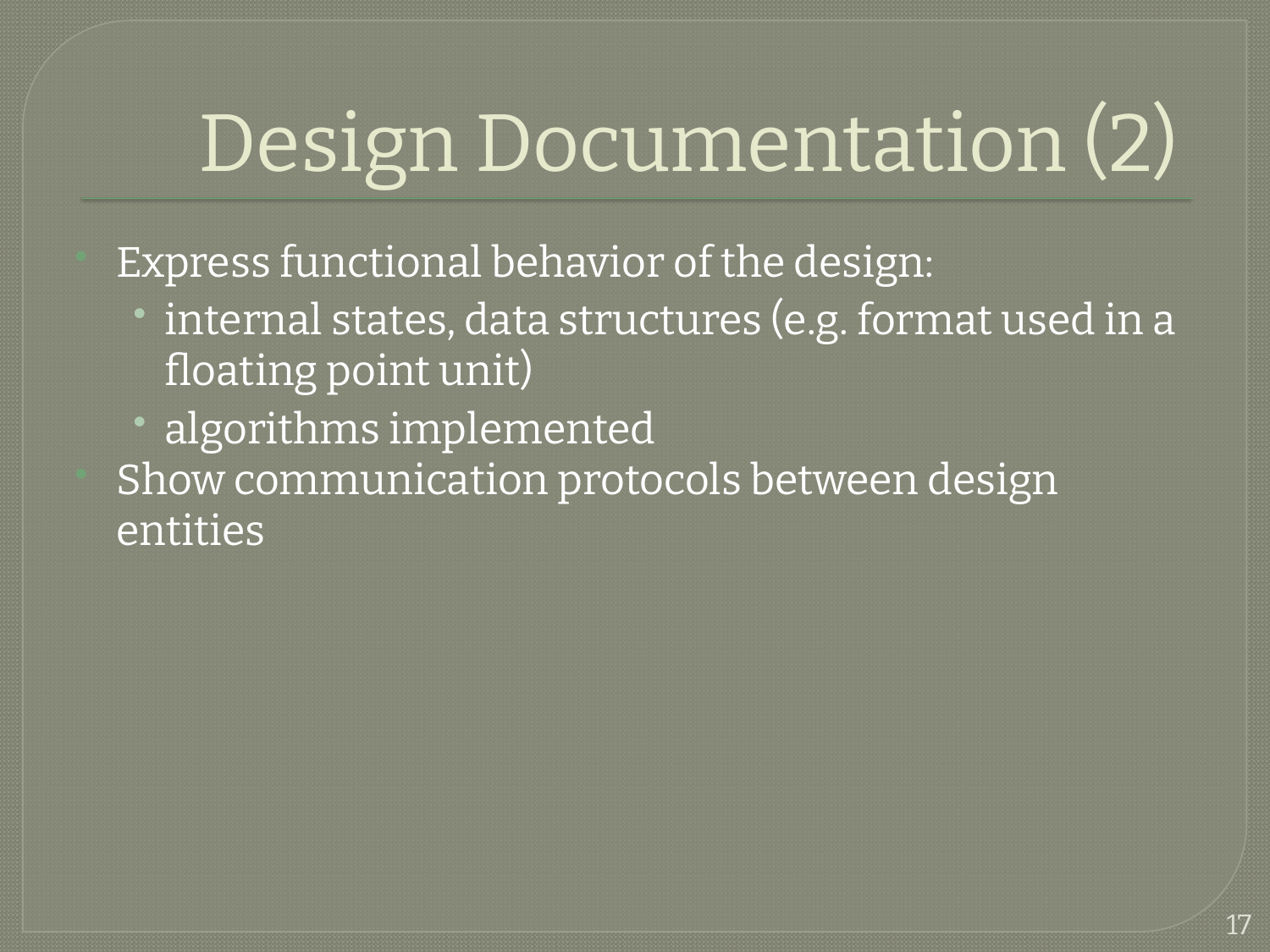

# Design Documentation (2)
Express functional behavior of the design:
internal states, data structures (e.g. format used in a floating point unit)
algorithms implemented
Show communication protocols between design entities
17